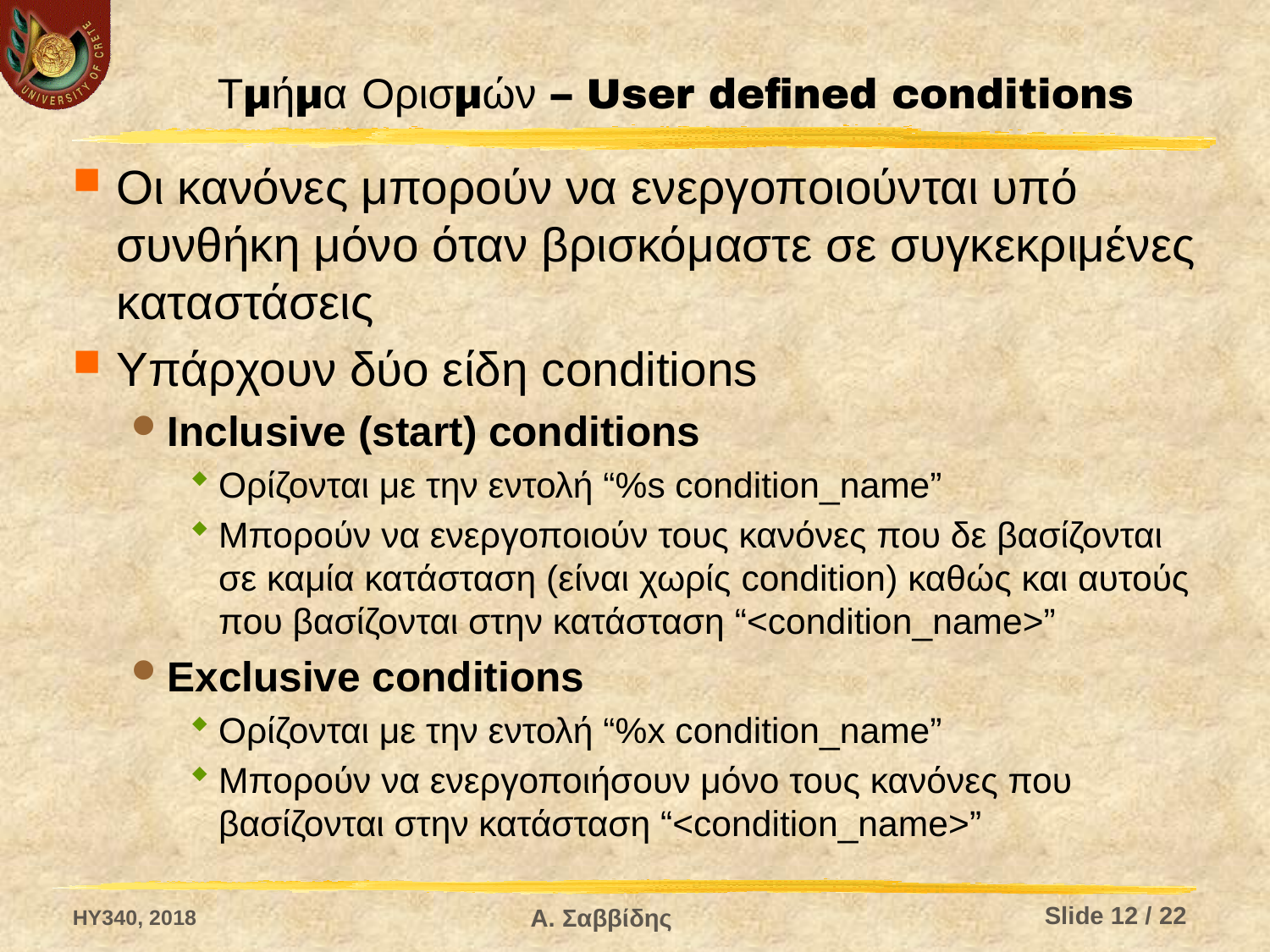

# Τμήμα Ορισμών – User defined conditions
Οι κανόνες μπορούν να ενεργοποιούνται υπό συνθήκη μόνο όταν βρισκόμαστε σε συγκεκριμένες καταστάσεις
Υπάρχουν δύο είδη conditions
Inclusive (start) conditions
Ορίζονται με την εντολή “%s condition_name”
Μπορούν να ενεργοποιούν τους κανόνες που δε βασίζονται σε καμία κατάσταση (είναι χωρίς condition) καθώς και αυτούς που βασίζονται στην κατάσταση “<condition_name>”
Exclusive conditions
Ορίζονται με την εντολή “%x condition_name”
Μπορούν να ενεργοποιήσουν μόνο τους κανόνες που βασίζονται στην κατάσταση “<condition_name>”

HY340, 2018
Slide 12 / 22
Α. Σαββίδης